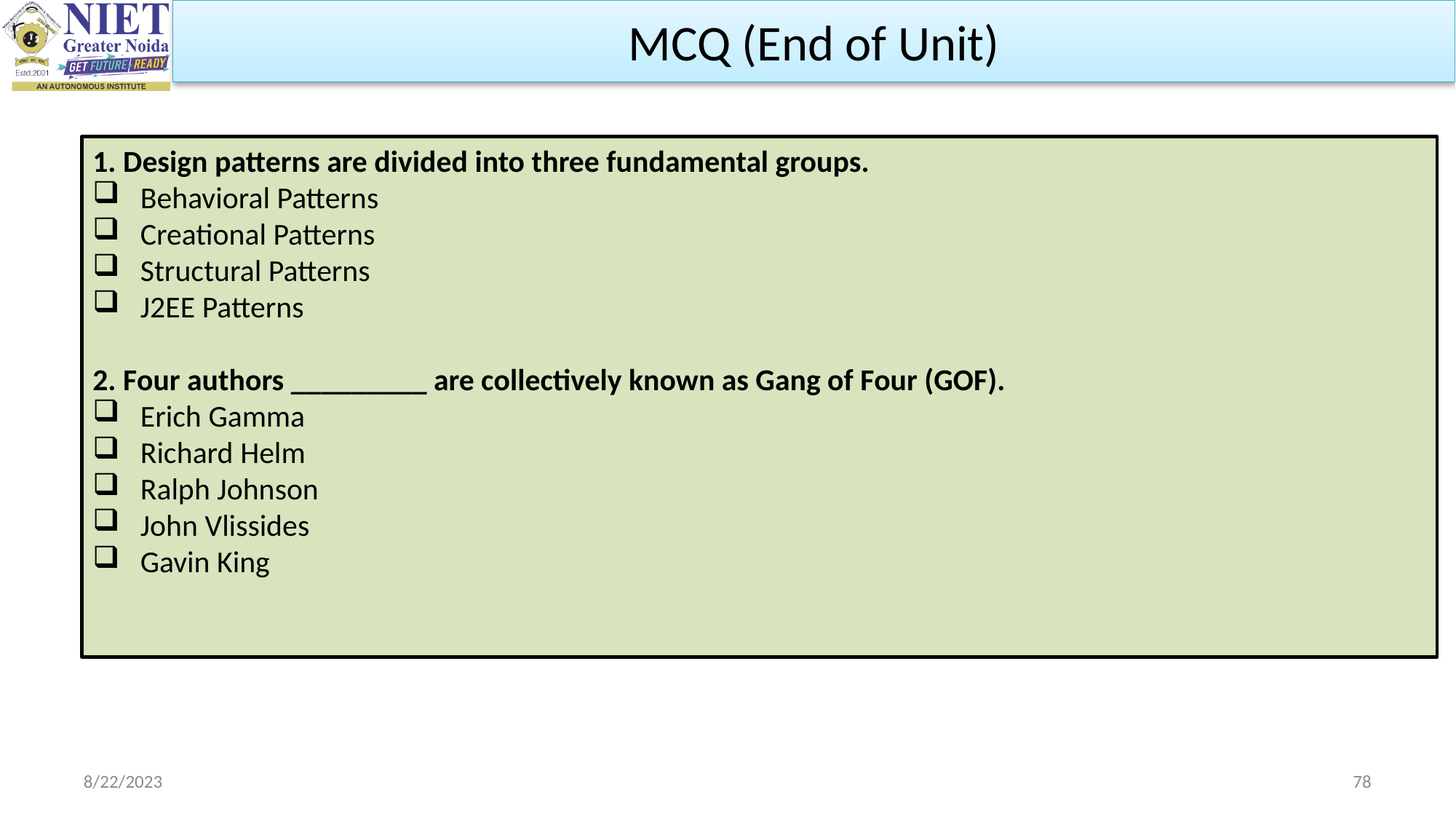

MCQ (End of Unit)
1. Design patterns are divided into three fundamental groups.
 Behavioral Patterns
 Creational Patterns
 Structural Patterns
 J2EE Patterns

2. Four authors _________ are collectively known as Gang of Four (GOF).
 Erich Gamma
 Richard Helm
 Ralph Johnson
 John Vlissides
 Gavin King

8/22/2023
78